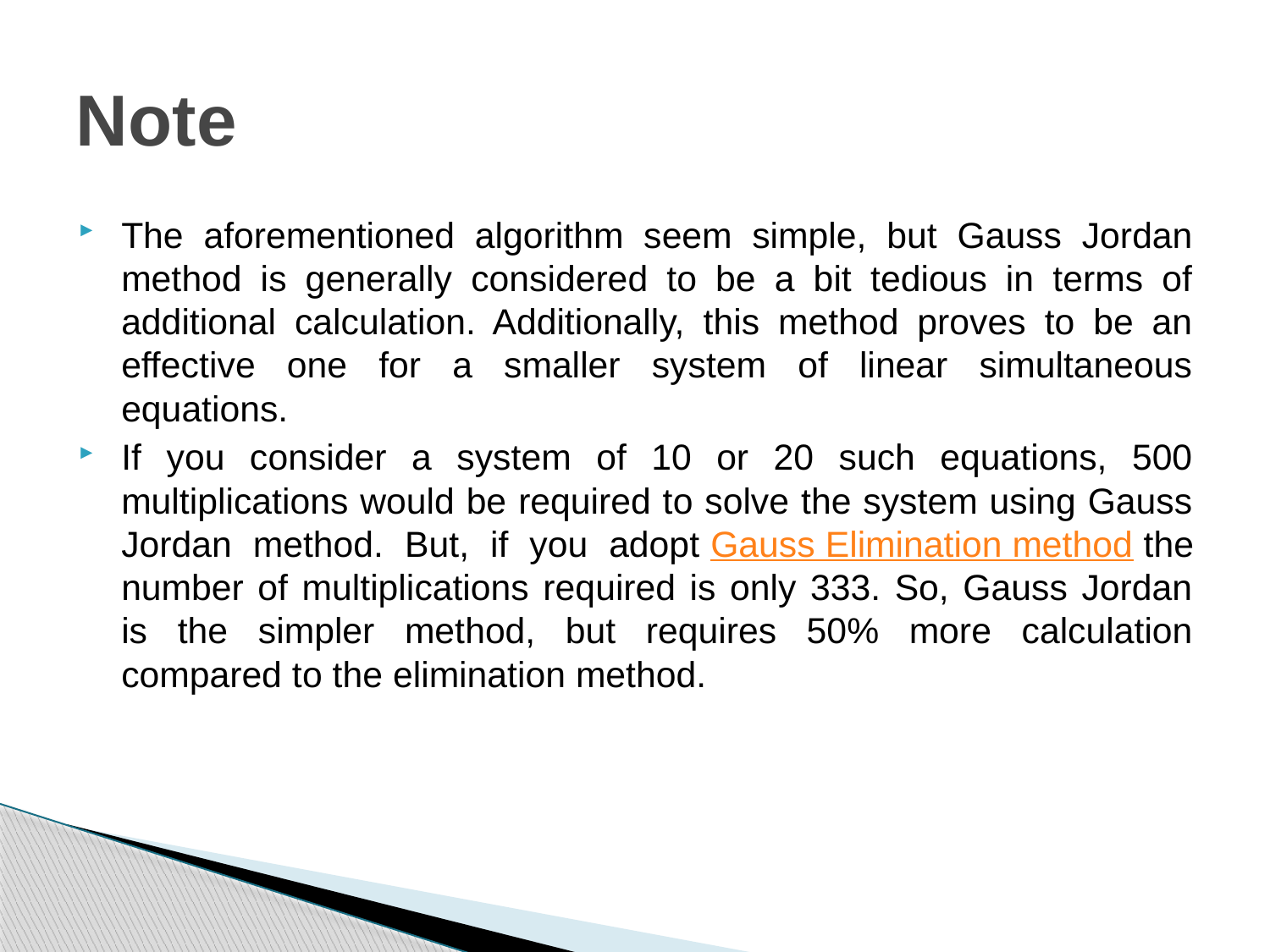

# Note
The aforementioned algorithm seem simple, but Gauss Jordan method is generally considered to be a bit tedious in terms of additional calculation. Additionally, this method proves to be an effective one for a smaller system of linear simultaneous equations.
If you consider a system of 10 or 20 such equations, 500 multiplications would be required to solve the system using Gauss Jordan method. But, if you adopt Gauss Elimination method the number of multiplications required is only 333. So, Gauss Jordan is the simpler method, but requires 50% more calculation compared to the elimination method.